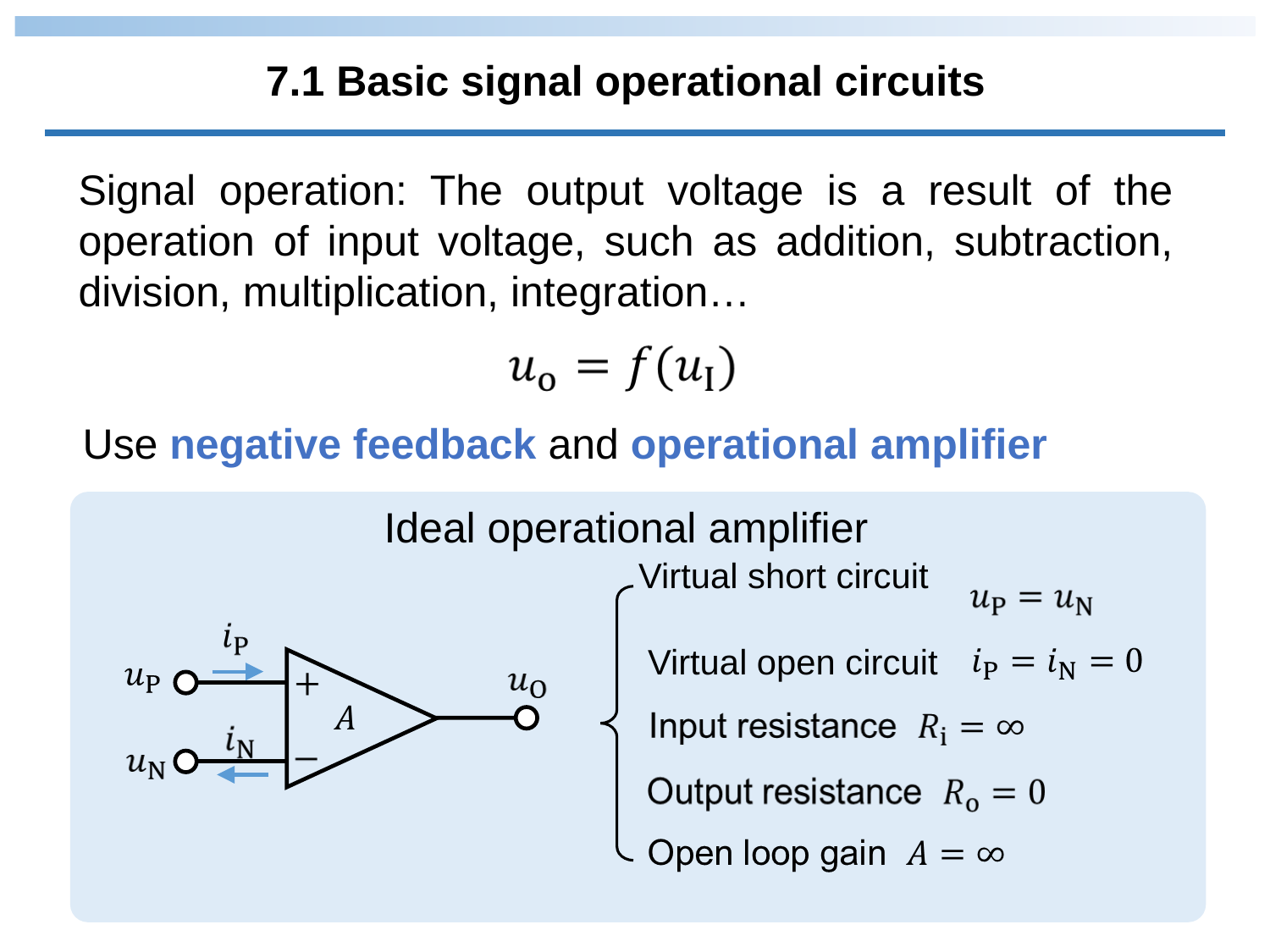

7.1 Basic signal operational circuits

Signal operation: The output voltage is a result of the operation of input voltage, such as addition, subtraction, division, multiplication, integration…

Use negative feedback and operational amplifier

Ideal operational amplifier
Virtual short circuit

Virtual open circuit